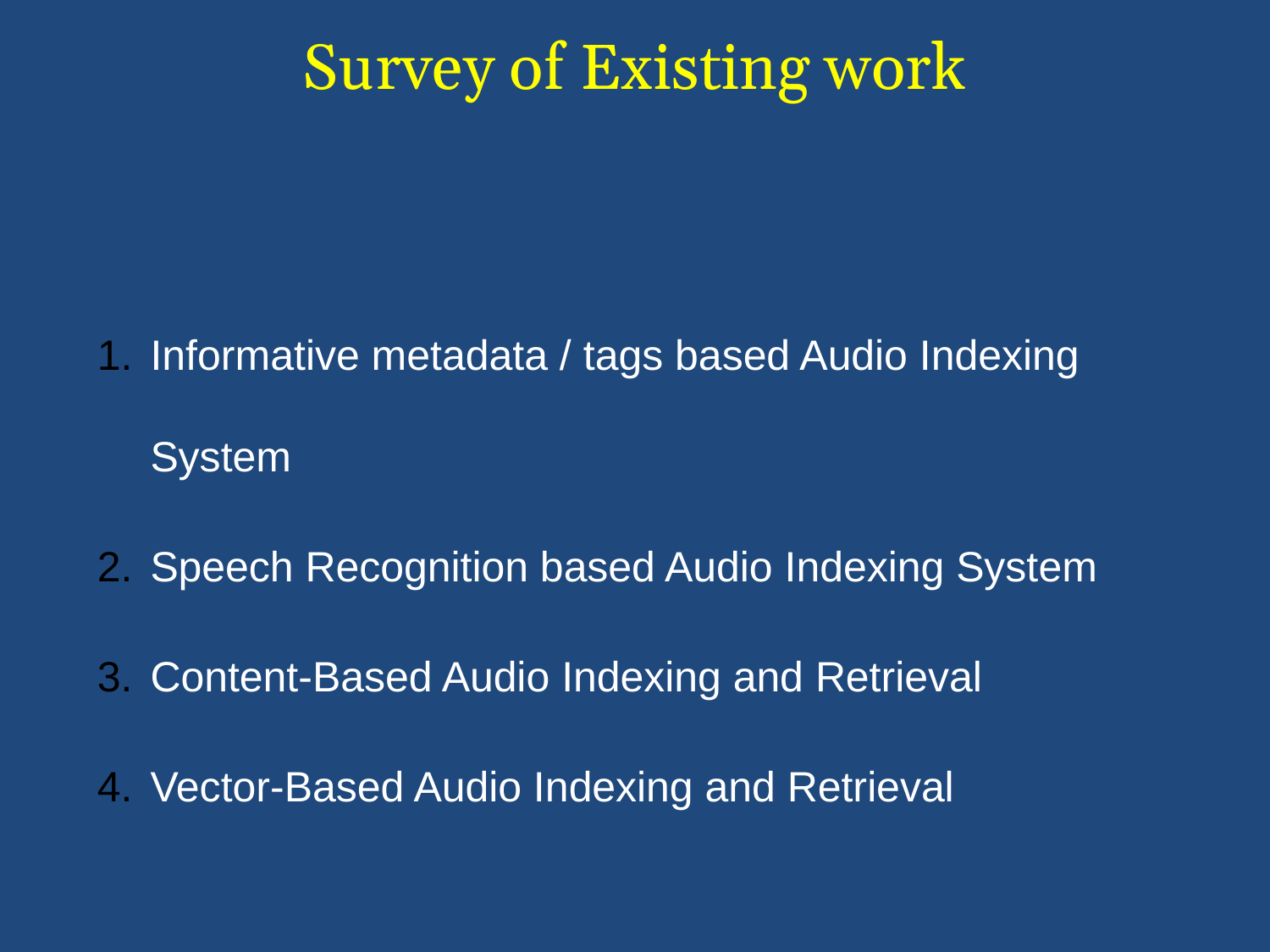

# Survey of Existing work
Audio Indexing and Retrieval Techniques
Informative metadata / tags based Audio Indexing System
Speech Recognition based Audio Indexing System
Content-Based Audio Indexing and Retrieval
Vector-Based Audio Indexing and Retrieval